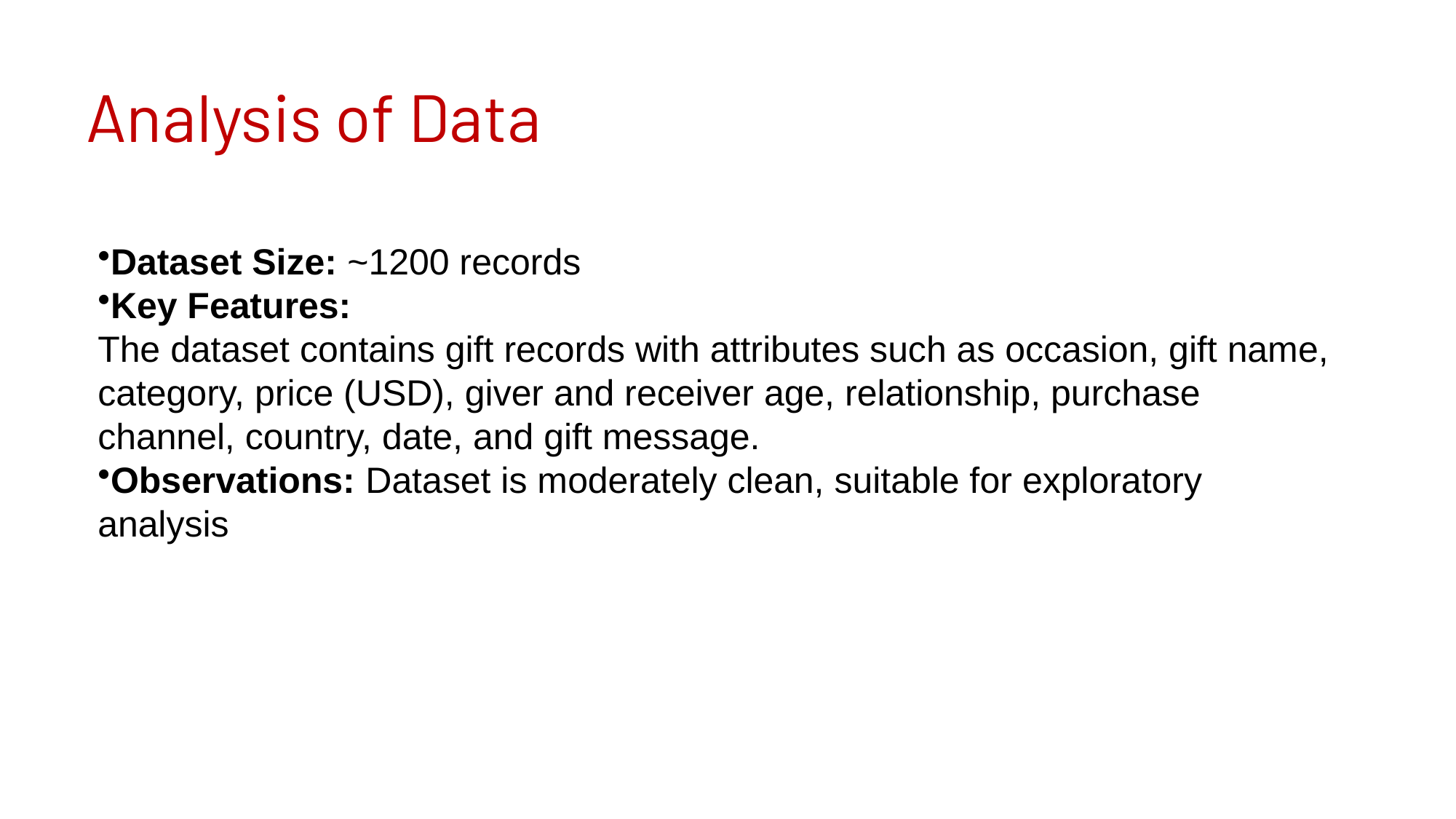

Analysis of Data
Dataset Size: ~1200 records
Key Features:
The dataset contains gift records with attributes such as occasion, gift name, category, price (USD), giver and receiver age, relationship, purchase channel, country, date, and gift message.
Observations: Dataset is moderately clean, suitable for exploratory analysis